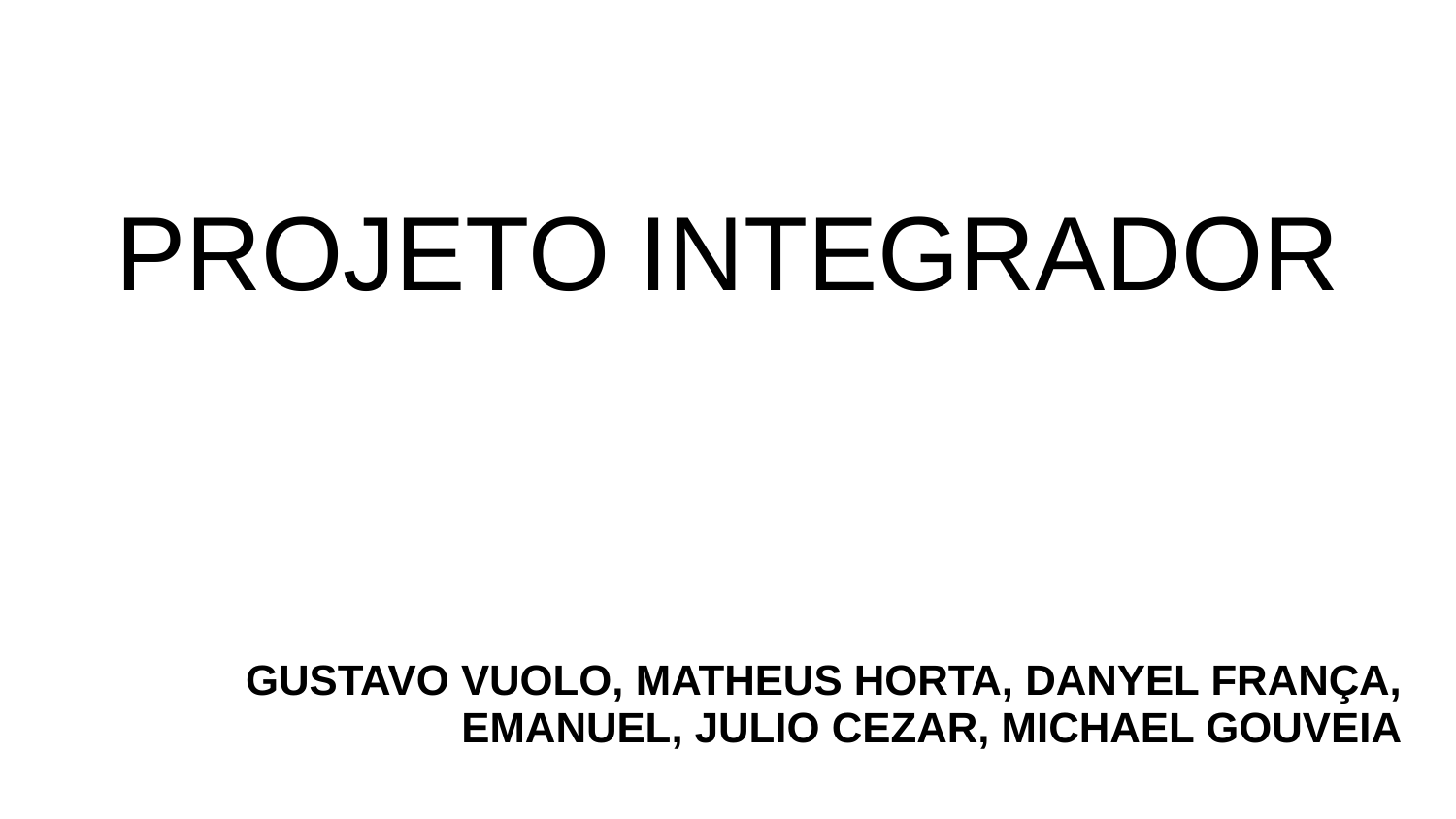

# PROJETO INTEGRADOR

GUSTAVO VUOLO, MATHEUS HORTA, DANYEL FRANÇA, EMANUEL, JULIO CEZAR, MICHAEL GOUVEIA